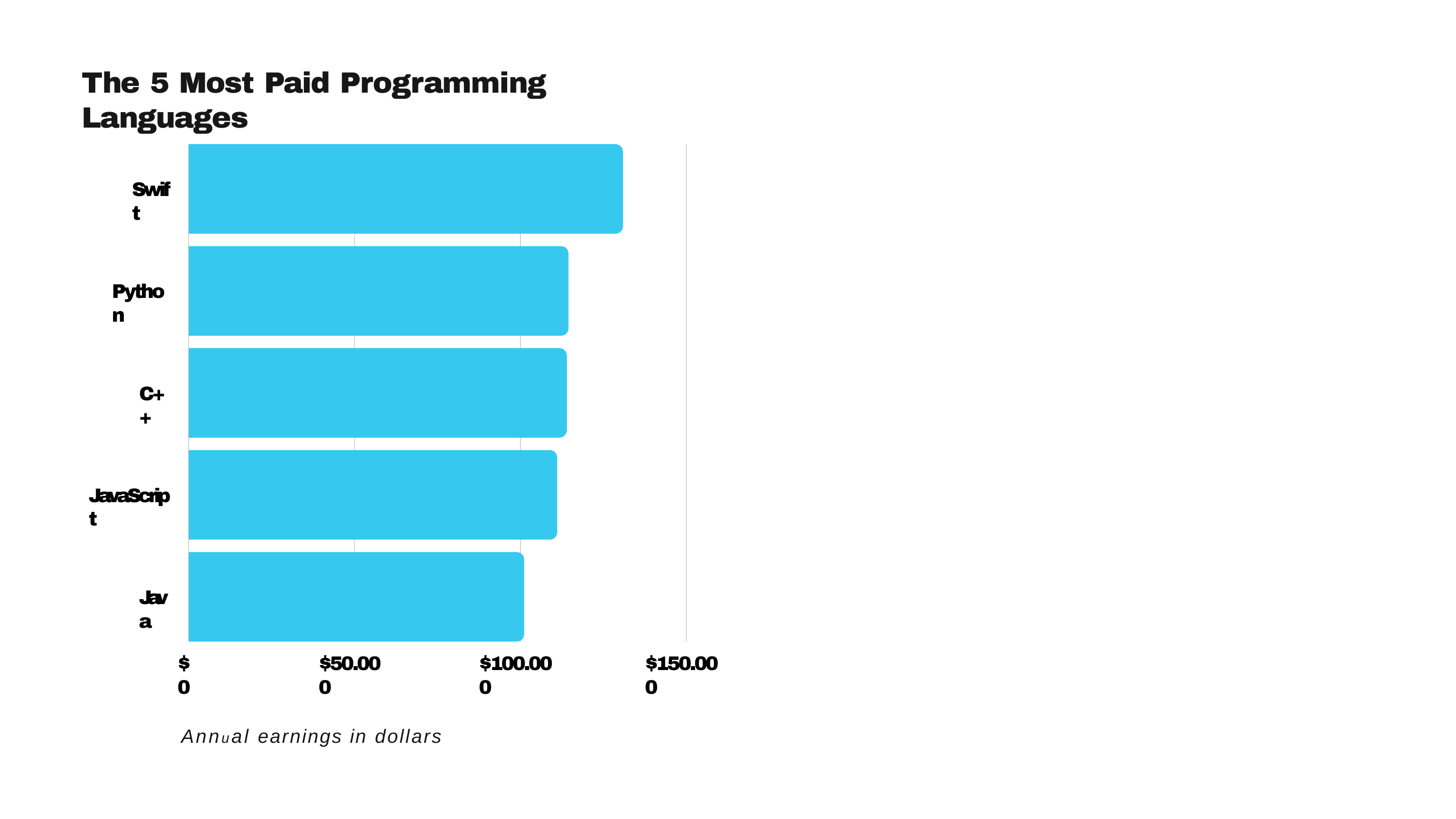

# The 5 Most Paid Programming Languages

Swift
Python
C++
JavaScript
Java
$0
$50.000
$100.000
$150.000
Annual earnings in dollars